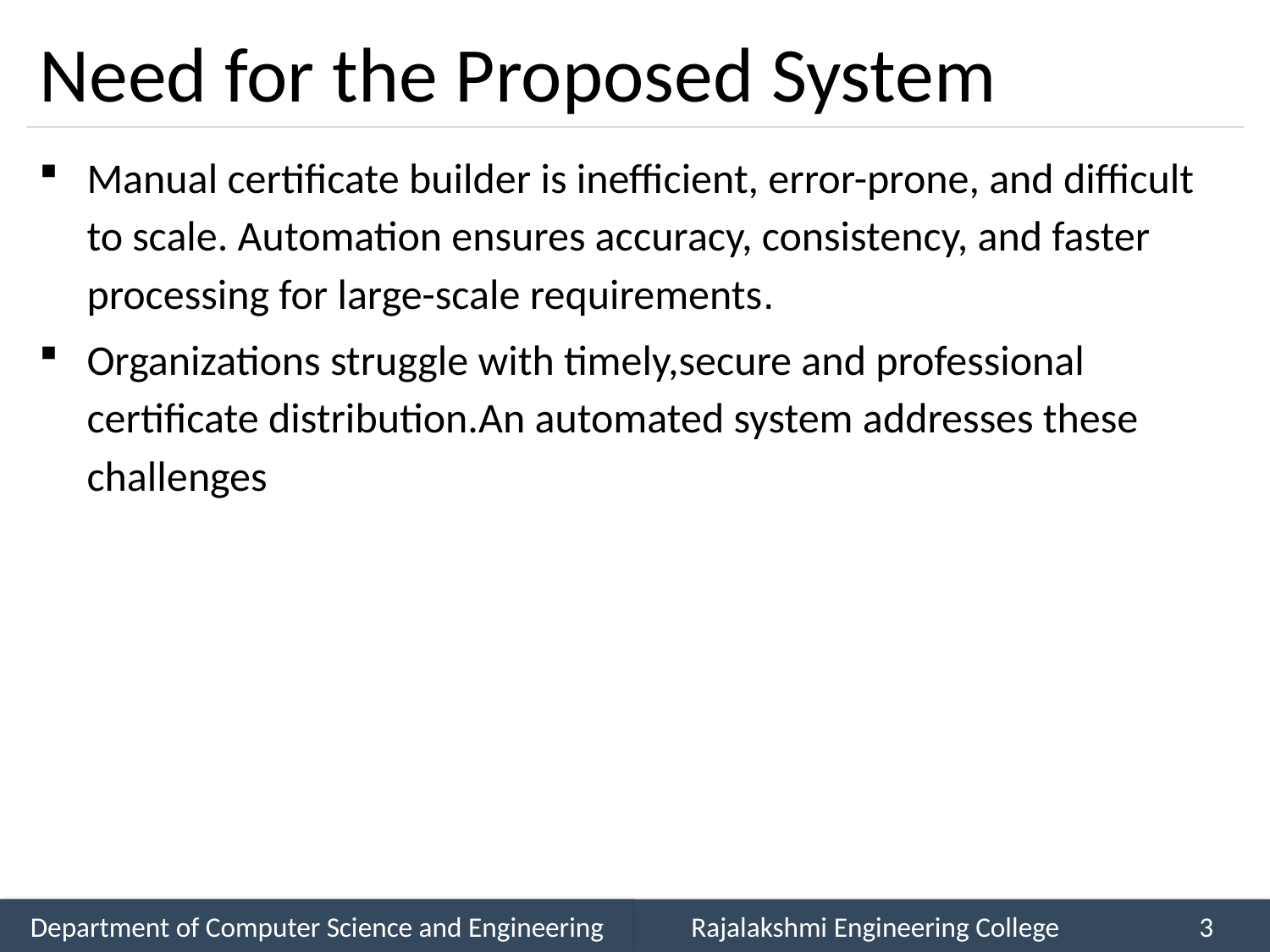

# Need for the Proposed System
Manual certificate builder is inefficient, error-prone, and difficult to scale. Automation ensures accuracy, consistency, and faster processing for large-scale requirements.
Organizations struggle with timely,secure and professional certificate distribution.An automated system addresses these challenges